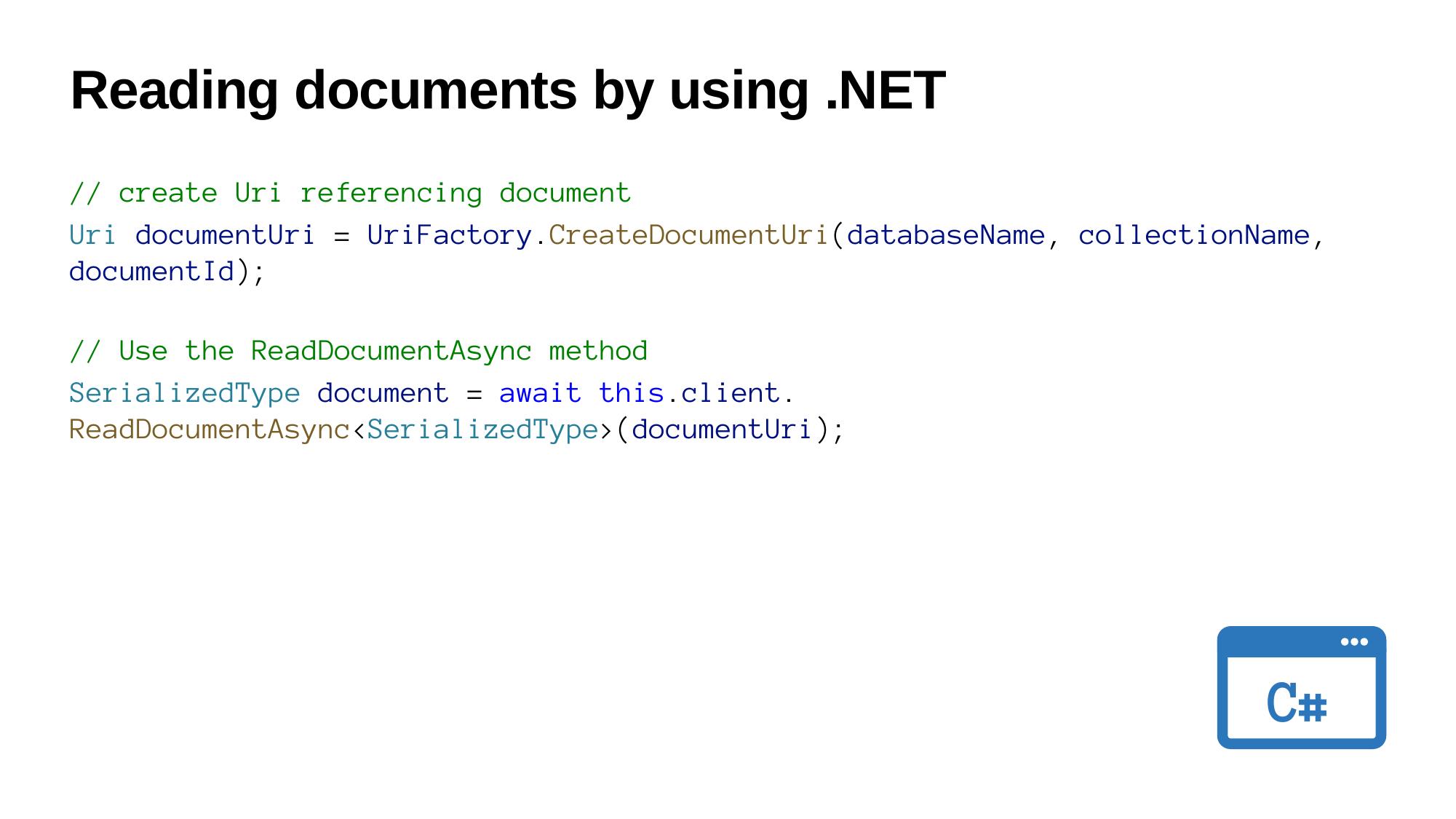

# Reading documents by using .NET
// create Uri referencing document
Uri documentUri = UriFactory.CreateDocumentUri(databaseName, collectionName, documentId);
// Use the ReadDocumentAsync method
SerializedType document = await this.client. ReadDocumentAsync<SerializedType>(documentUri);